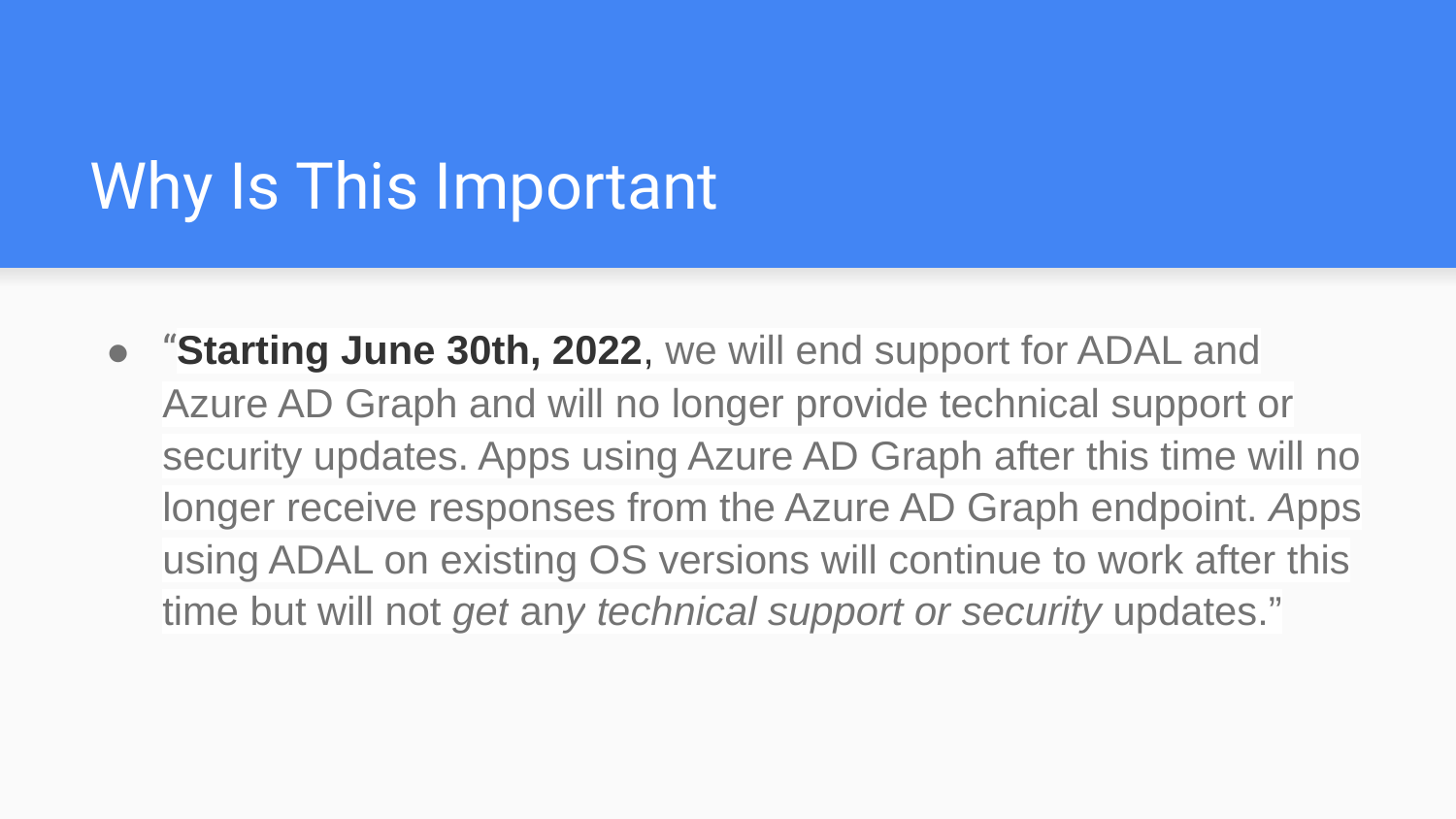

# Why Is This Important
“Starting June 30th, 2022, we will end support for ADAL and Azure AD Graph and will no longer provide technical support or security updates. Apps using Azure AD Graph after this time will no longer receive responses from the Azure AD Graph endpoint. Apps using ADAL on existing OS versions will continue to work after this time but will not get any technical support or security updates.”